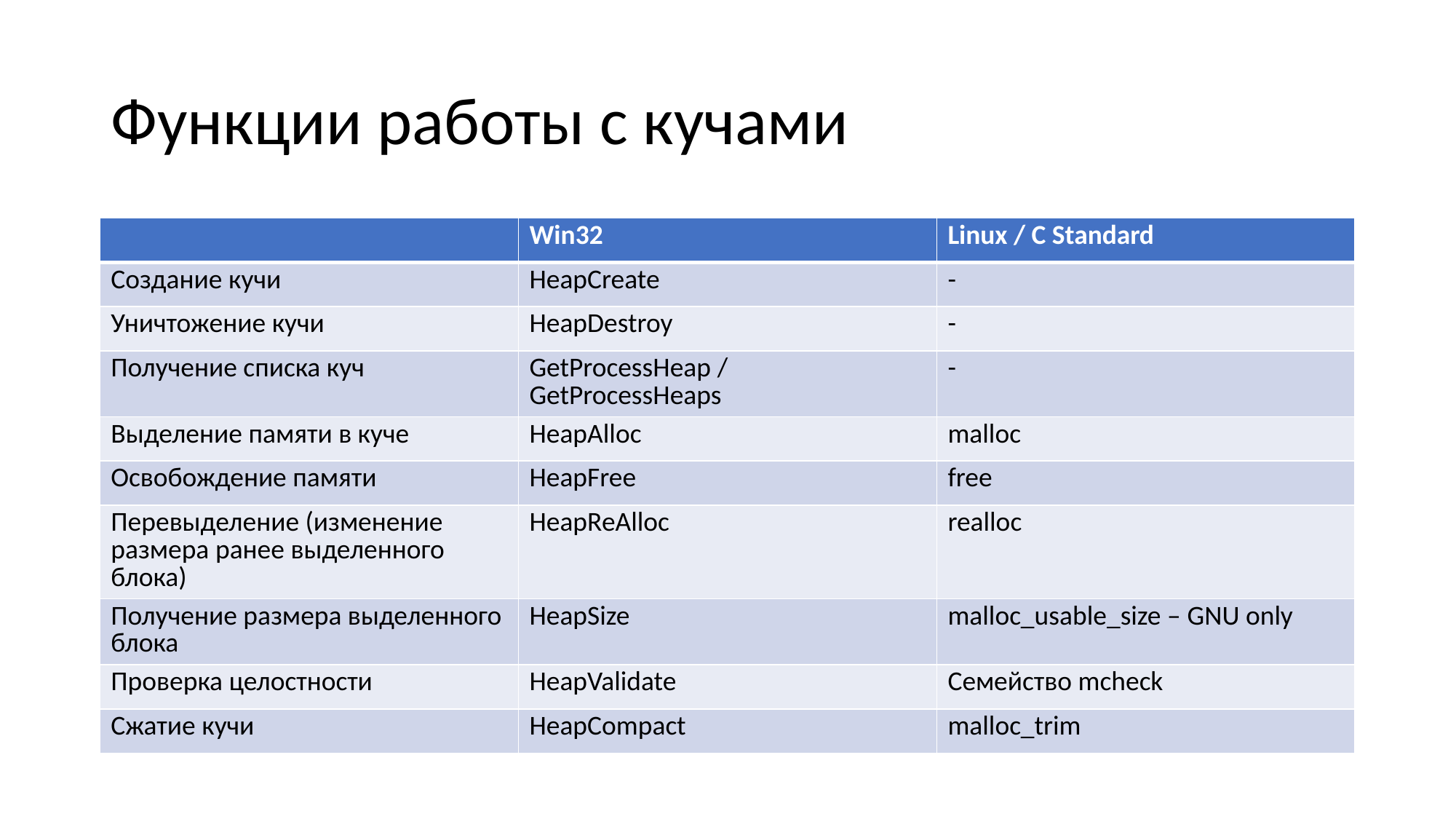

# Функции работы с кучами
|  | Win32 | Linux / C Standard |
| --- | --- | --- |
| Создание кучи | HeapCreate | - |
| Уничтожение кучи | HeapDestroy | - |
| Получение списка куч | GetProcessHeap / GetProcessHeaps | - |
| Выделение памяти в куче | HeapAlloc | malloc |
| Освобождение памяти | HeapFree | free |
| Перевыделение (изменение размера ранее выделенного блока) | HeapReAlloc | realloc |
| Получение размера выделенного блока | HeapSize | malloc\_usable\_size – GNU only |
| Проверка целостности | HeapValidate | Семейство mcheck |
| Сжатие кучи | HeapCompact | malloc\_trim |